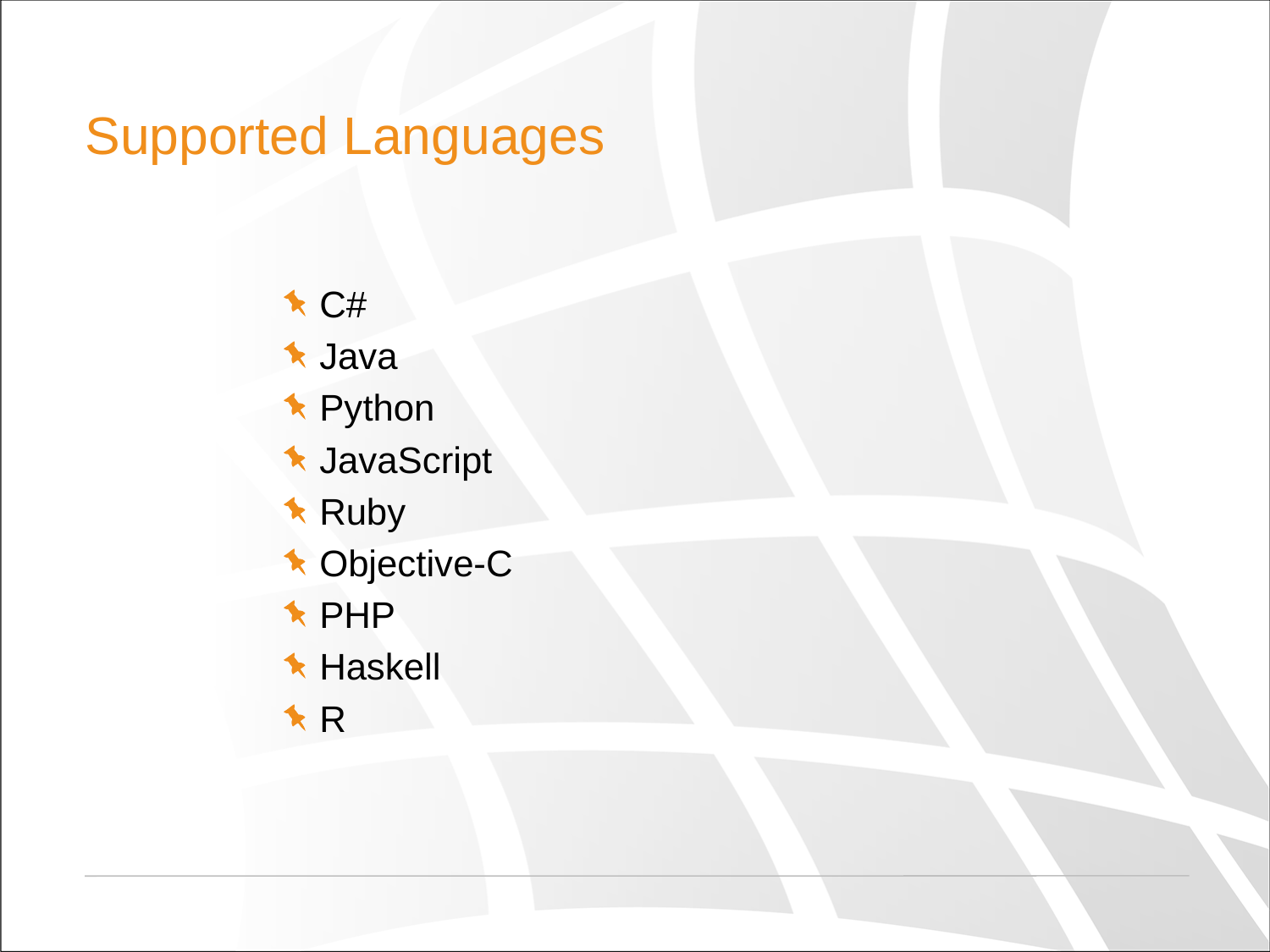

# Supported Languages
C#
Java
Python
JavaScript
Ruby
Objective-C
PHP
Haskell
R